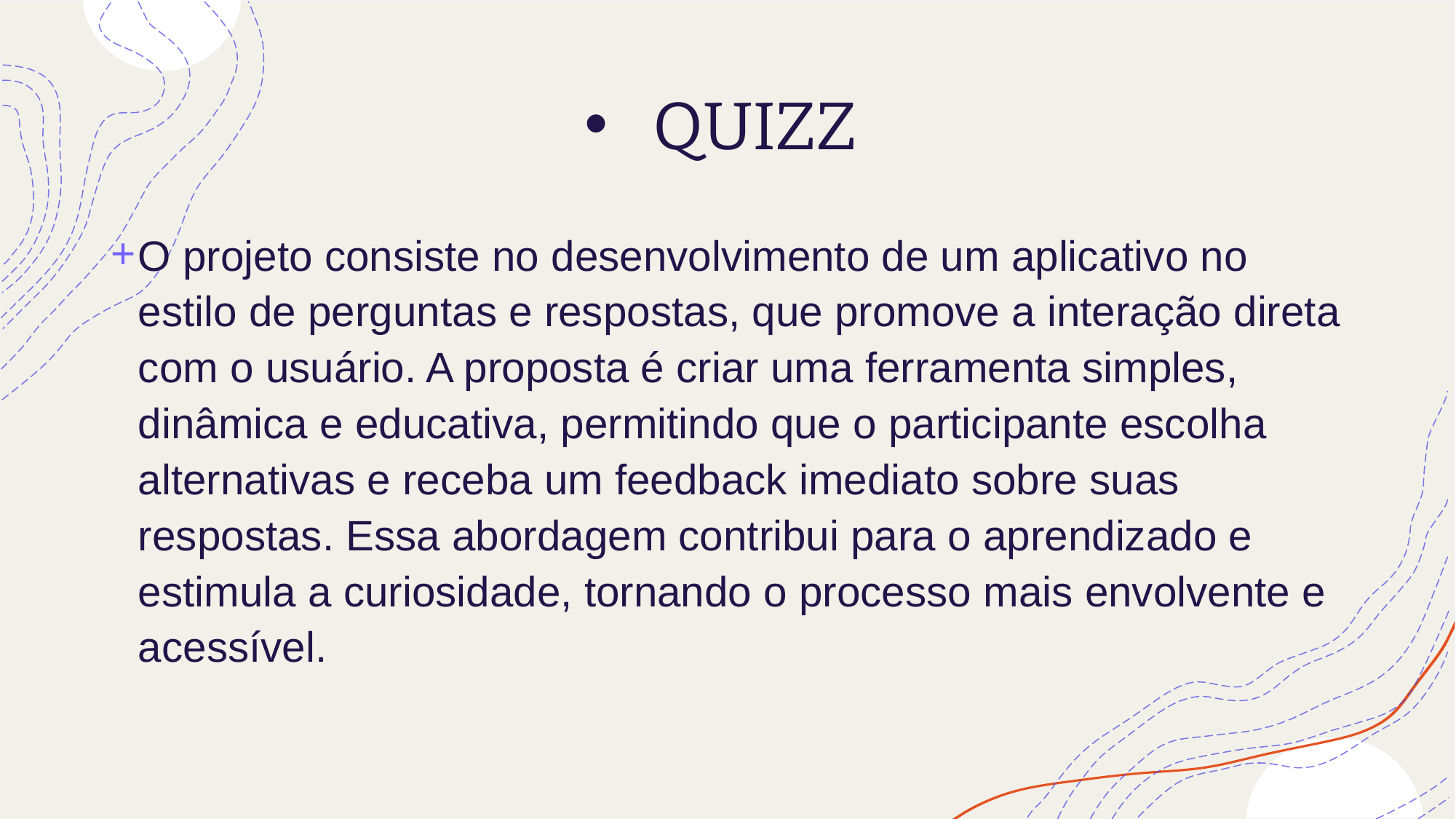

# QUIZZ
O projeto consiste no desenvolvimento de um aplicativo no estilo de perguntas e respostas, que promove a interação direta com o usuário. A proposta é criar uma ferramenta simples, dinâmica e educativa, permitindo que o participante escolha alternativas e receba um feedback imediato sobre suas respostas. Essa abordagem contribui para o aprendizado e estimula a curiosidade, tornando o processo mais envolvente e acessível.